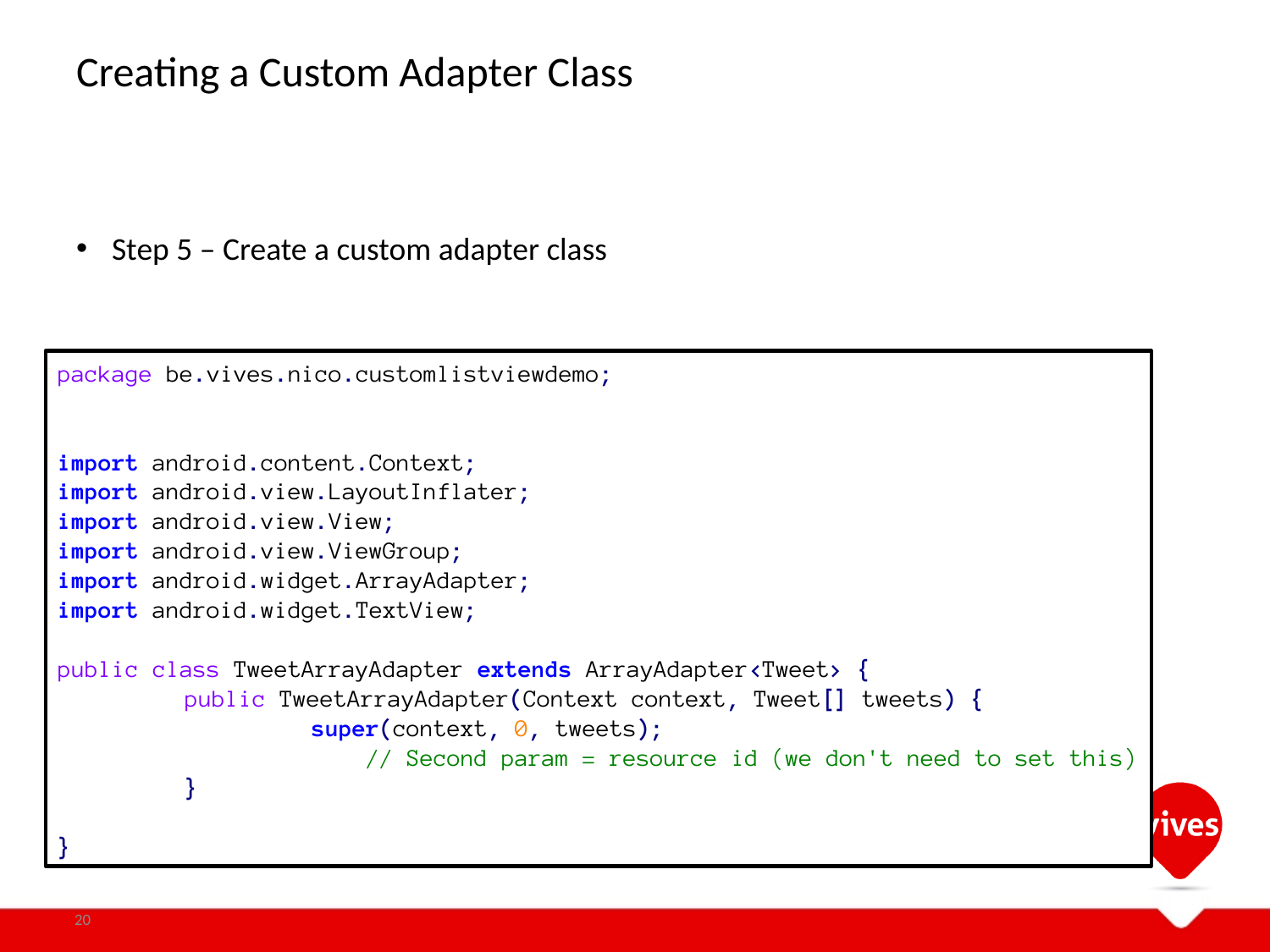

# Creating a Custom Adapter Class
Step 5 – Create a custom adapter class

package be.vives.nico.customlistviewdemo;

import android.content.Context;
import android.view.LayoutInflater;
import android.view.View;
import android.view.ViewGroup;
import android.widget.ArrayAdapter;
import android.widget.TextView;

public class TweetArrayAdapter extends ArrayAdapter<Tweet> {
	public TweetArrayAdapter(Context context, Tweet[] tweets) {
		super(context, 0, tweets);
		    // Second param = resource id (we don't need to set this)
	}

}
20